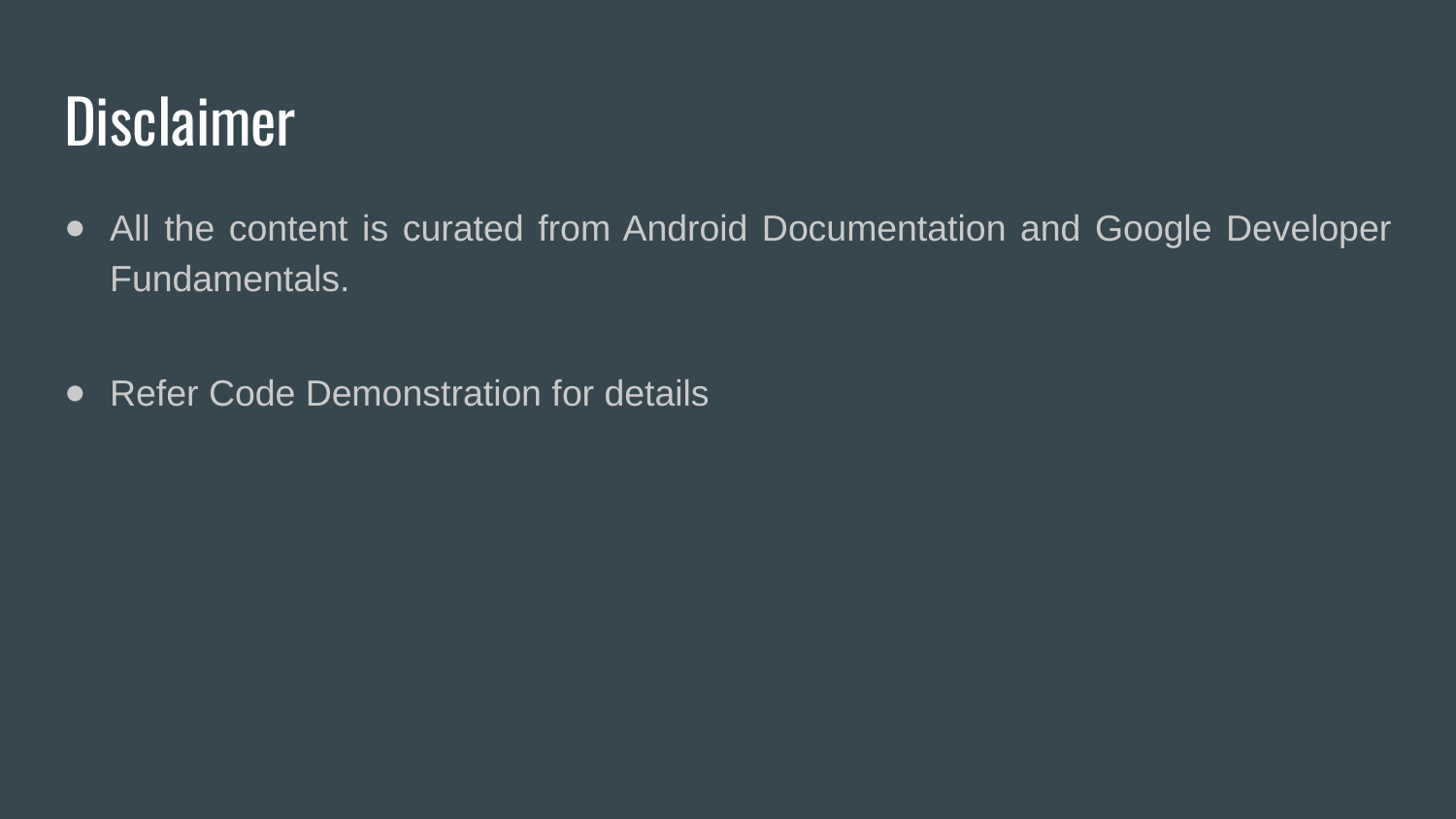

# Disclaimer
All the content is curated from Android Documentation and Google Developer Fundamentals.
Refer Code Demonstration for details